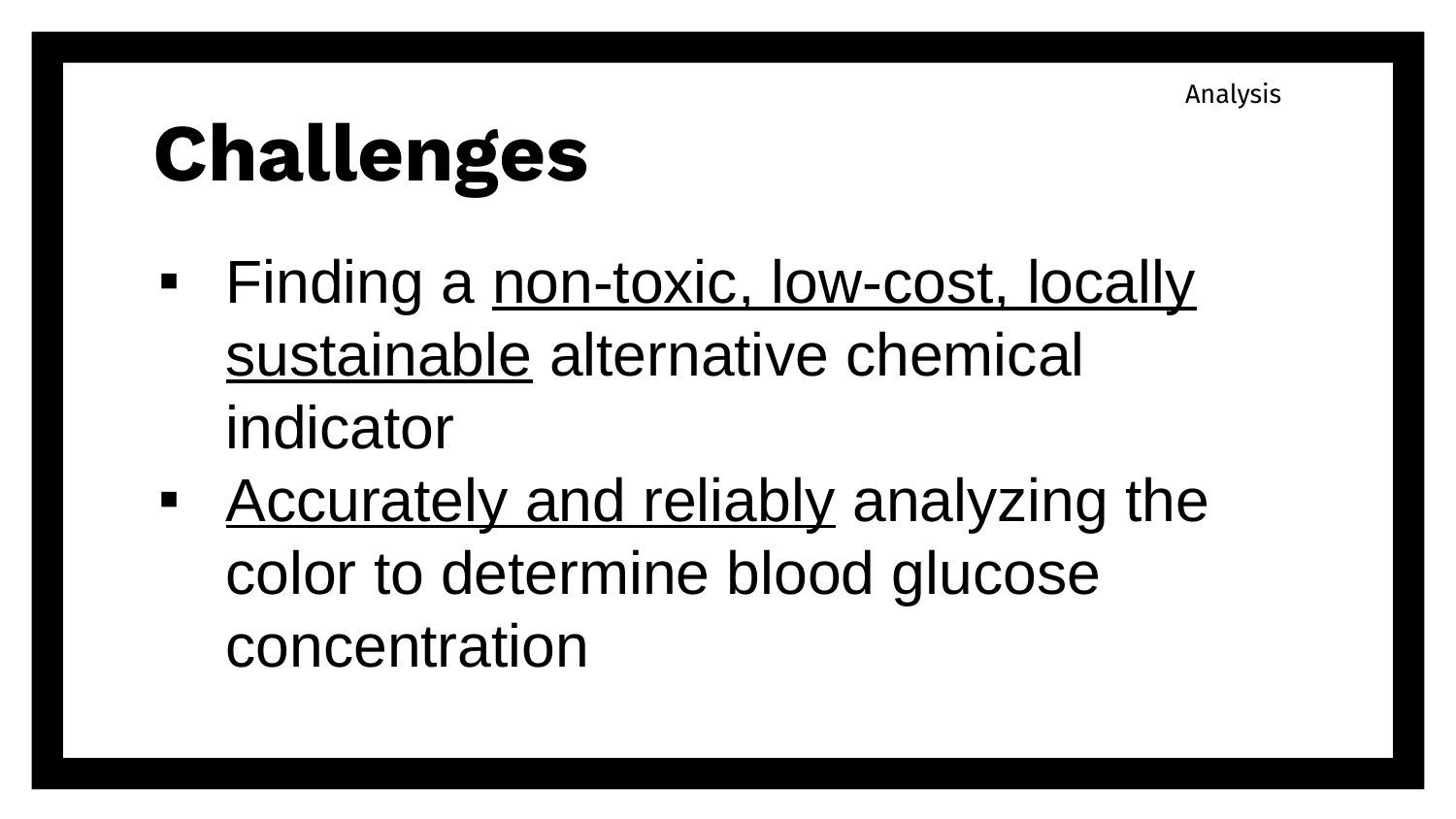

Analysis
# Challenges
Finding a non-toxic, low-cost, locally sustainable alternative chemical indicator
Accurately and reliably analyzing the color to determine blood glucose concentration